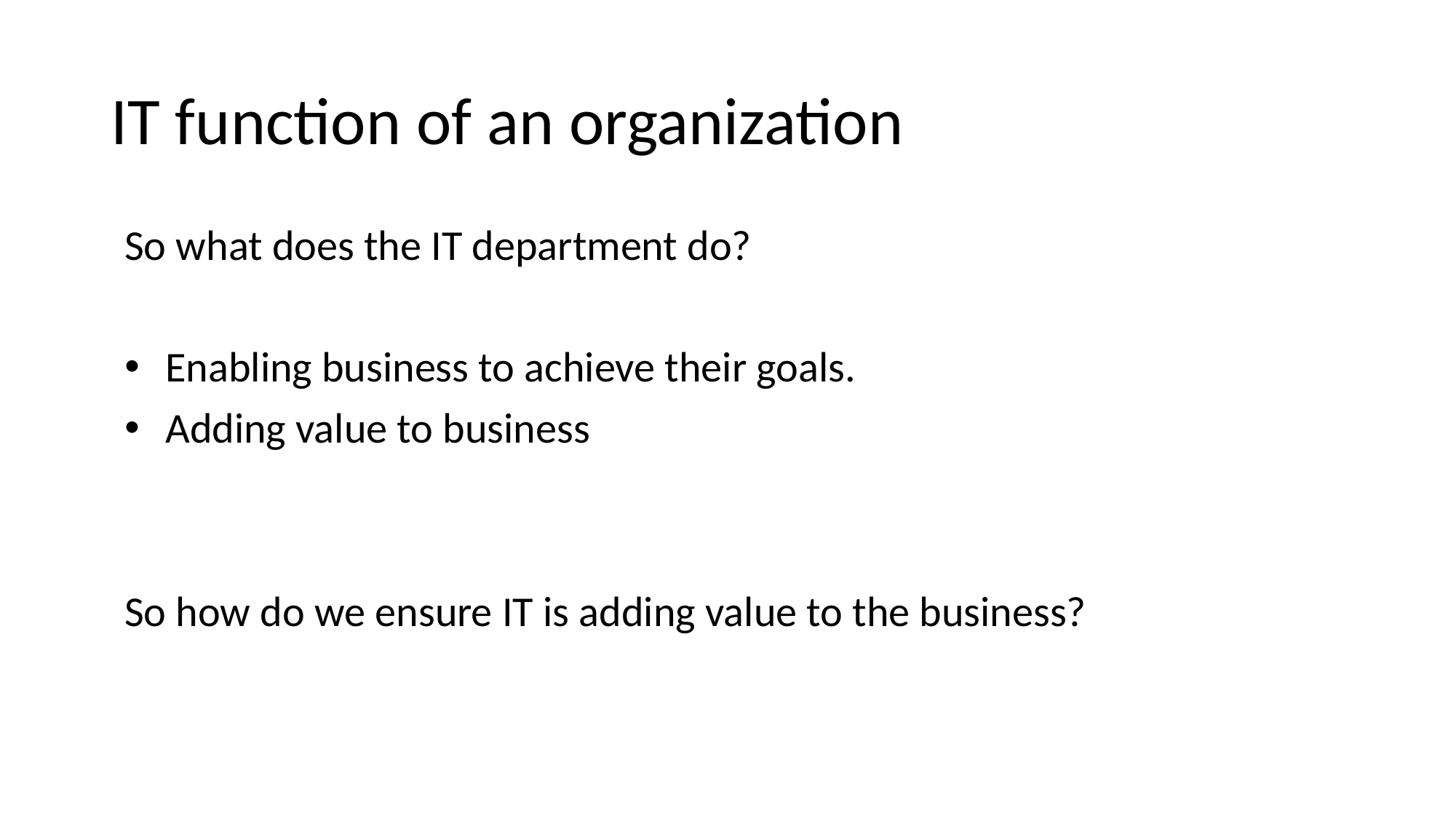

# IT function of an organization
So what does the IT department do?

Enabling business to achieve their goals.
Adding value to business

So how do we ensure IT is adding value to the business?